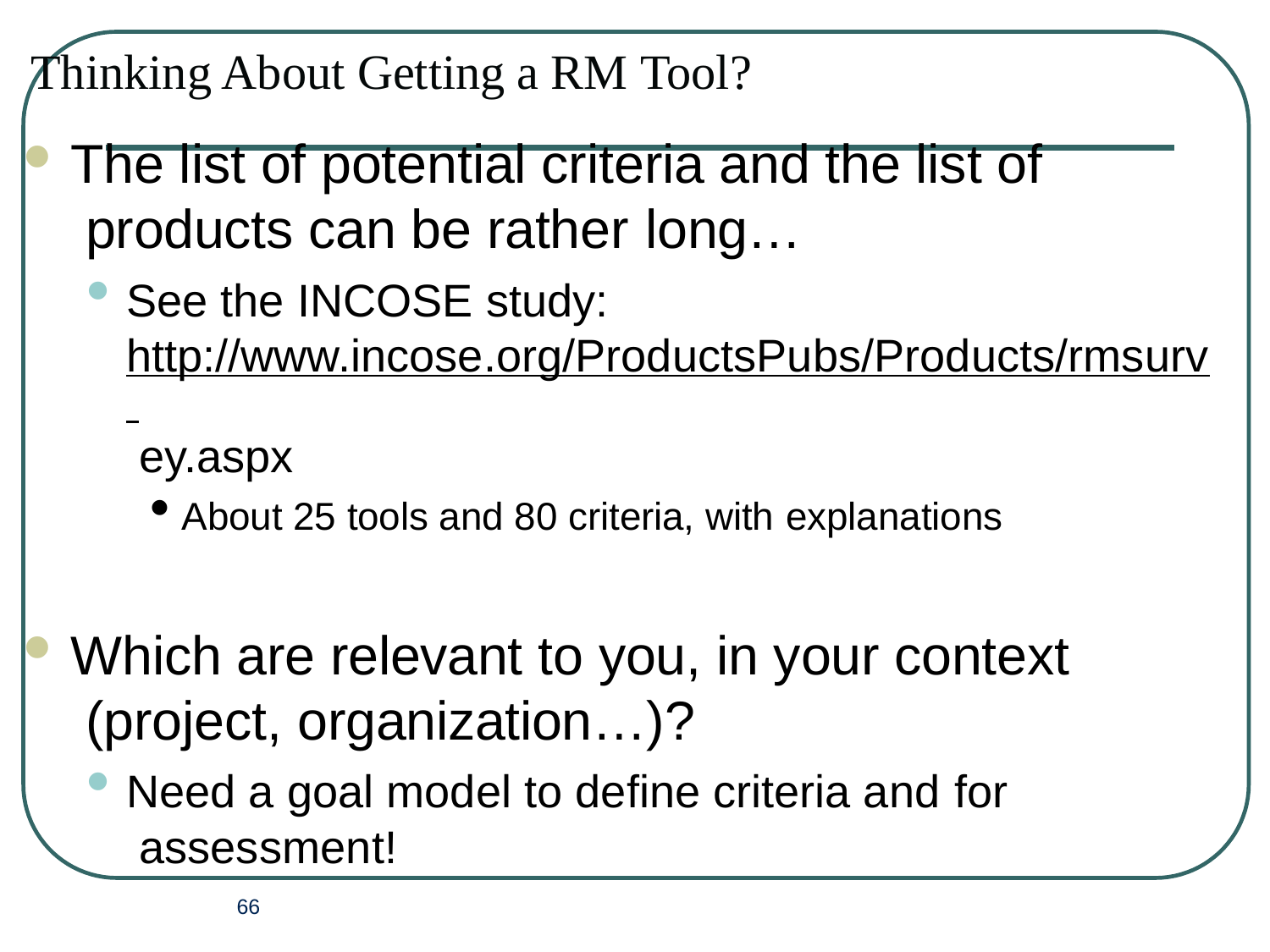

Thinking About Getting a RM Tool?
The list of potential criteria and the list of  products can be rather long…
See the INCOSE study:  http://www.incose.org/ProductsPubs/Products/rmsurv  ey.aspx
About 25 tools and 80 criteria, with explanations

Which are relevant to you, in your context  (project, organization…)?
Need a goal model to define criteria and for  assessment!
66